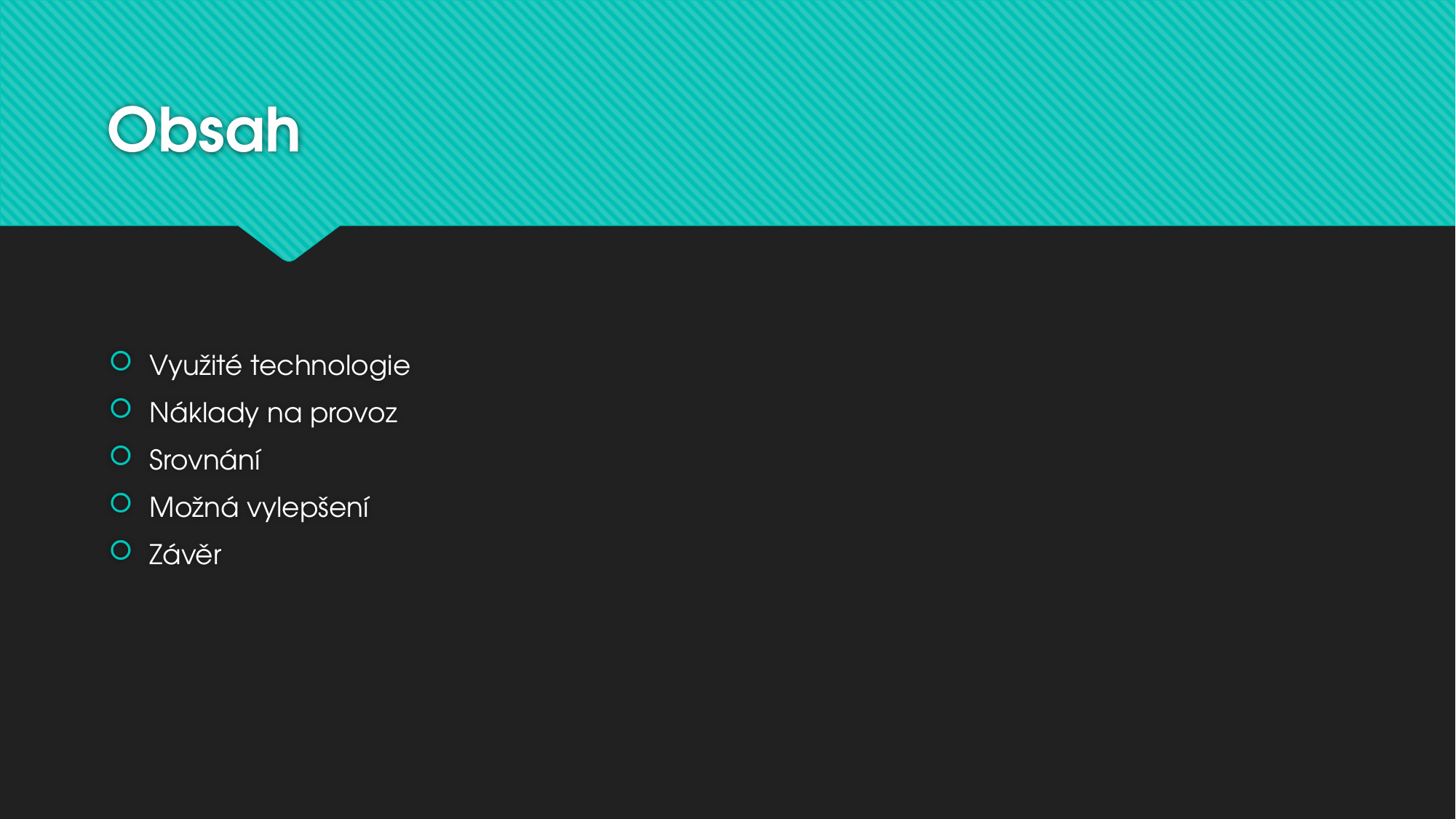

# Obsah
Využité technologie
Náklady na provoz
Srovnání
Možná vylepšení
Závěr